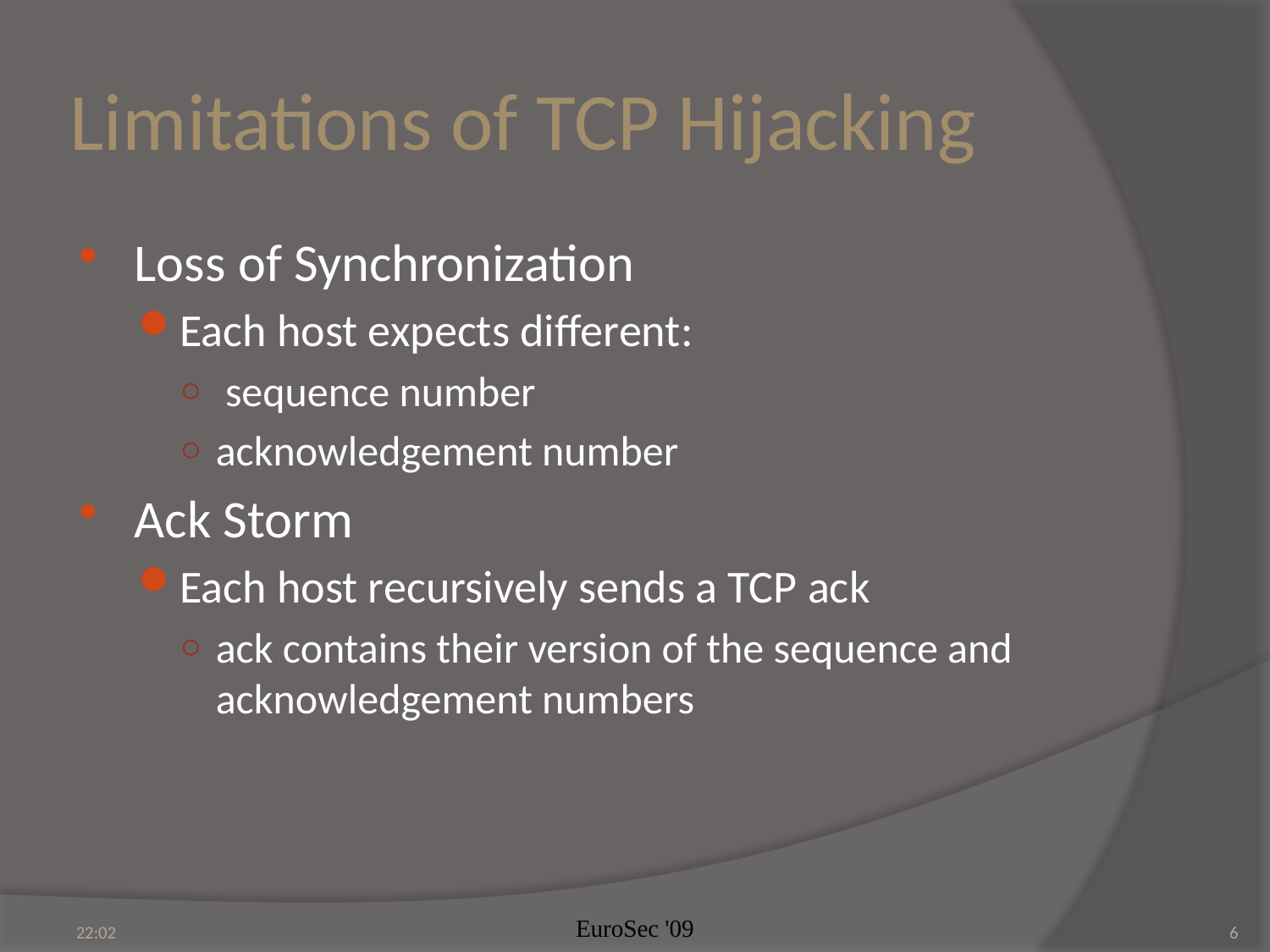

# Limitations of TCP Hijacking
Loss of Synchronization
Each host expects different:
 sequence number
acknowledgement number
Ack Storm
Each host recursively sends a TCP ack
ack contains their version of the sequence and acknowledgement numbers
22:02
EuroSec '09
6